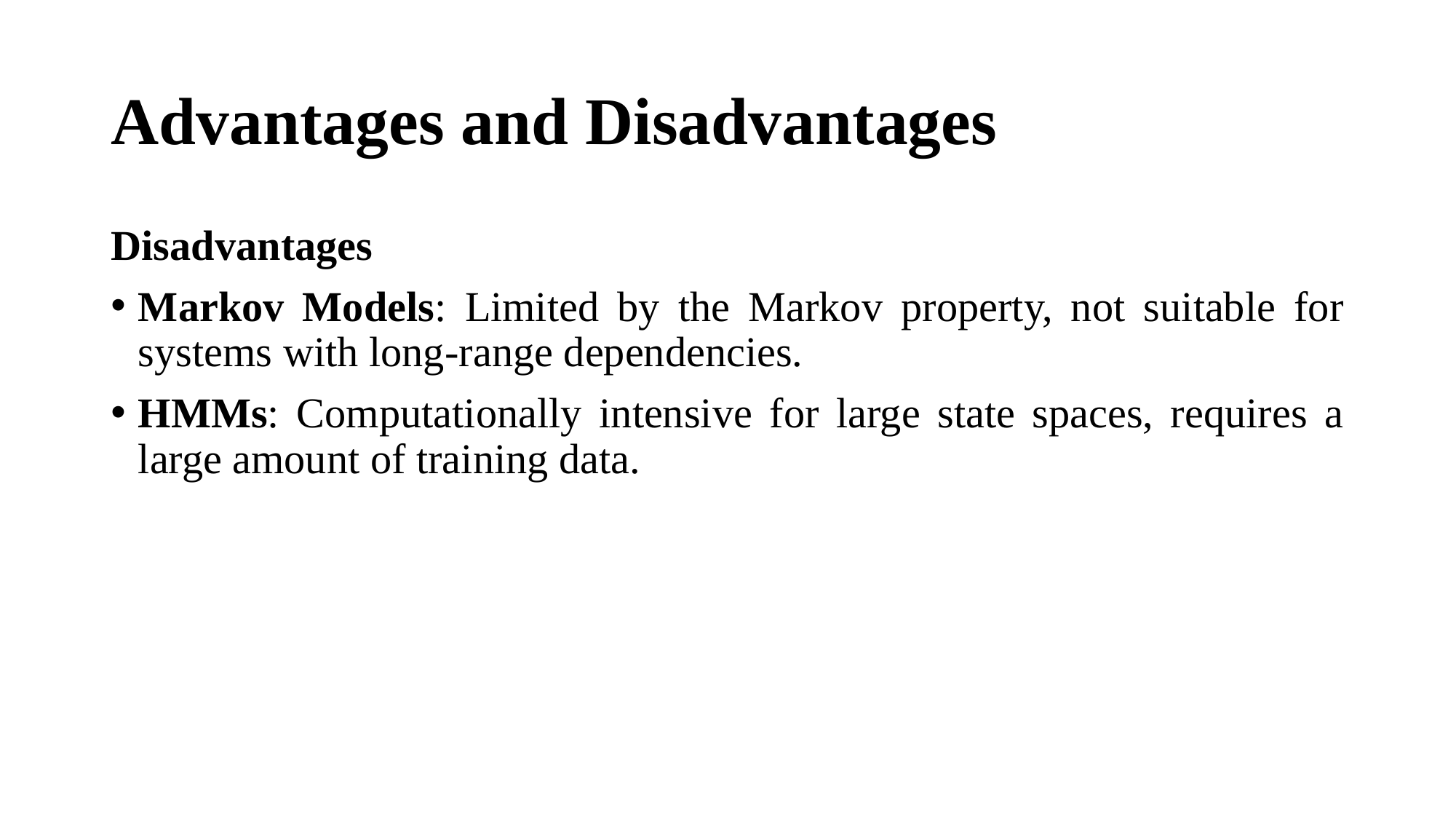

# Advantages and Disadvantages
Disadvantages
Markov Models: Limited by the Markov property, not suitable for systems with long-range dependencies.
HMMs: Computationally intensive for large state spaces, requires a large amount of training data.